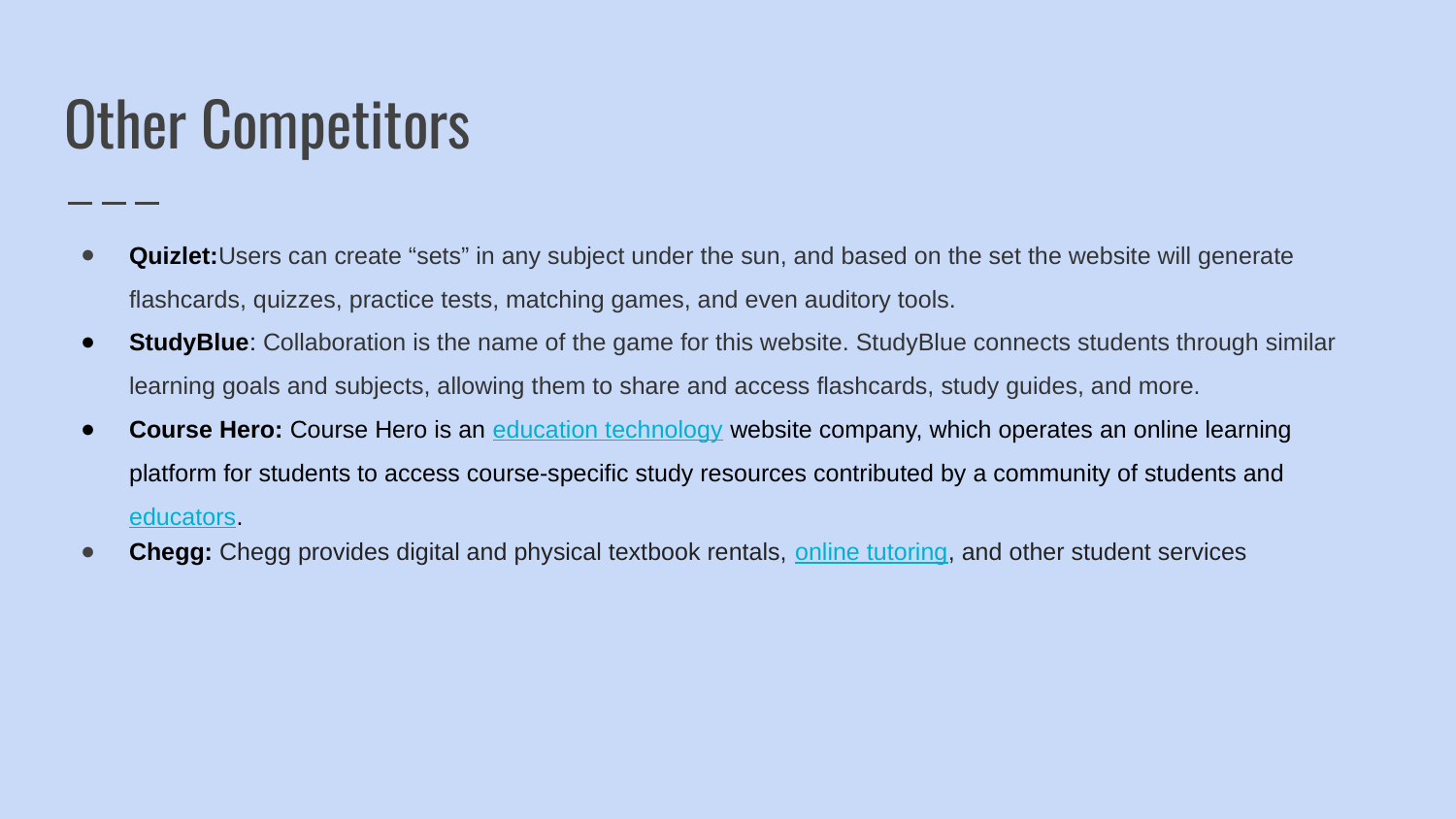

# Other Competitors
Quizlet:Users can create “sets” in any subject under the sun, and based on the set the website will generate flashcards, quizzes, practice tests, matching games, and even auditory tools.
StudyBlue: Collaboration is the name of the game for this website. StudyBlue connects students through similar learning goals and subjects, allowing them to share and access flashcards, study guides, and more.
Course Hero: Course Hero is an education technology website company, which operates an online learning platform for students to access course-specific study resources contributed by a community of students and educators.
Chegg: Chegg provides digital and physical textbook rentals, online tutoring, and other student services